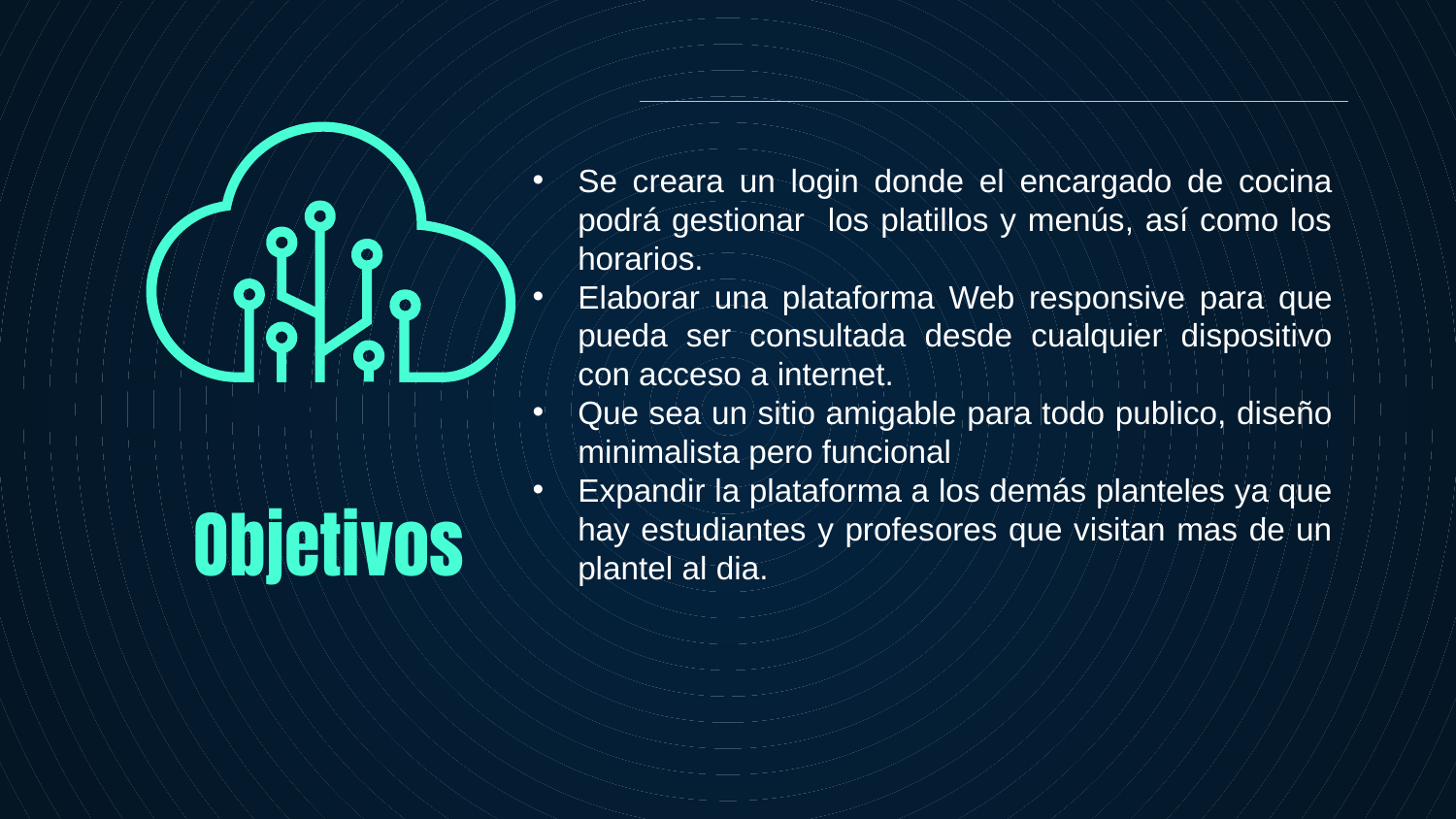

Se creara un login donde el encargado de cocina podrá gestionar  los platillos y menús, así como los horarios.
Elaborar una plataforma Web responsive para que pueda ser consultada desde cualquier dispositivo con acceso a internet.
Que sea un sitio amigable para todo publico, diseño minimalista pero funcional
Expandir la plataforma a los demás planteles ya que hay estudiantes y profesores que visitan mas de un plantel al dia.
# Objetivos